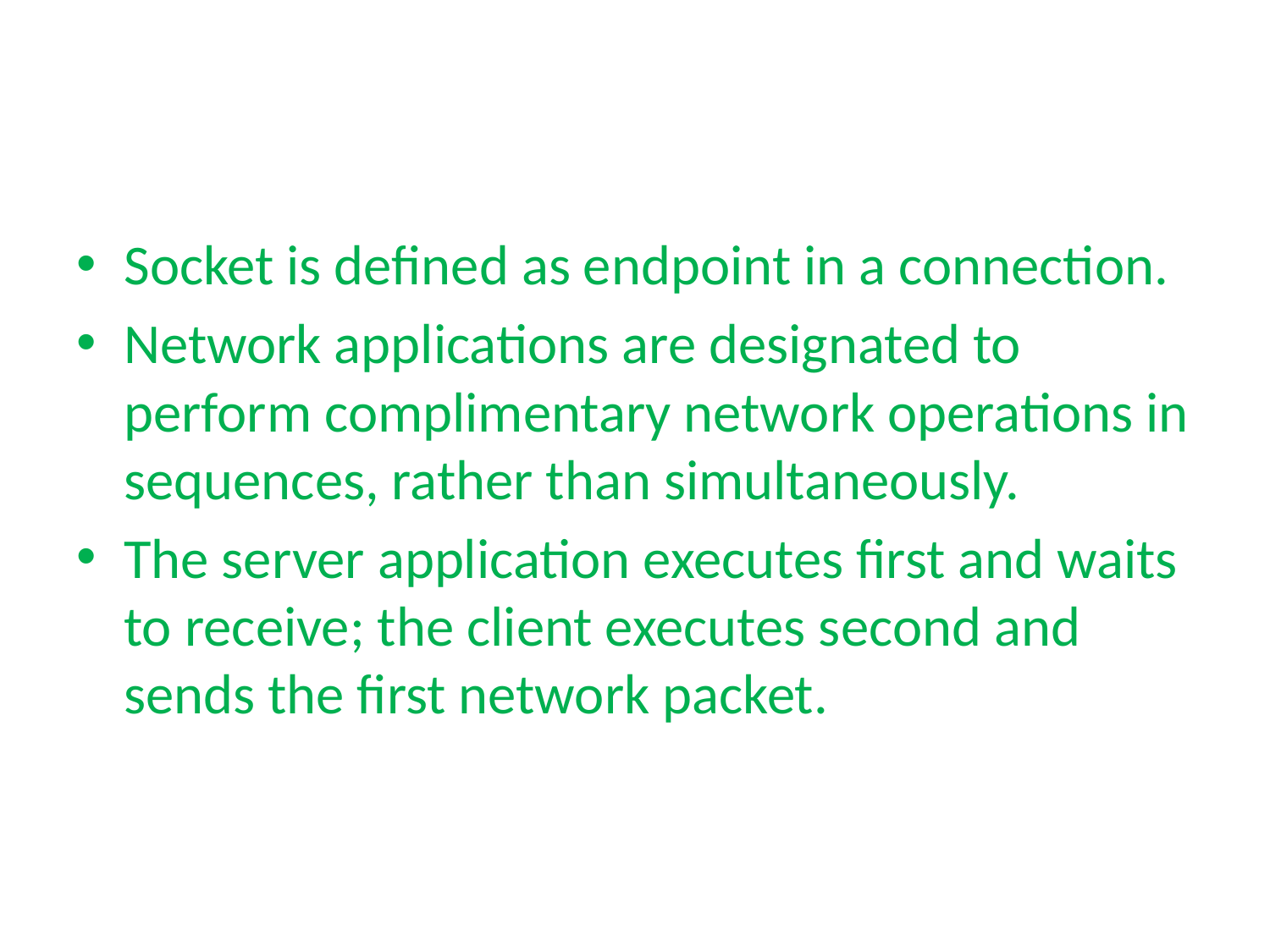

#
Socket is defined as endpoint in a connection.
Network applications are designated to perform complimentary network operations in sequences, rather than simultaneously.
The server application executes first and waits to receive; the client executes second and sends the first network packet.